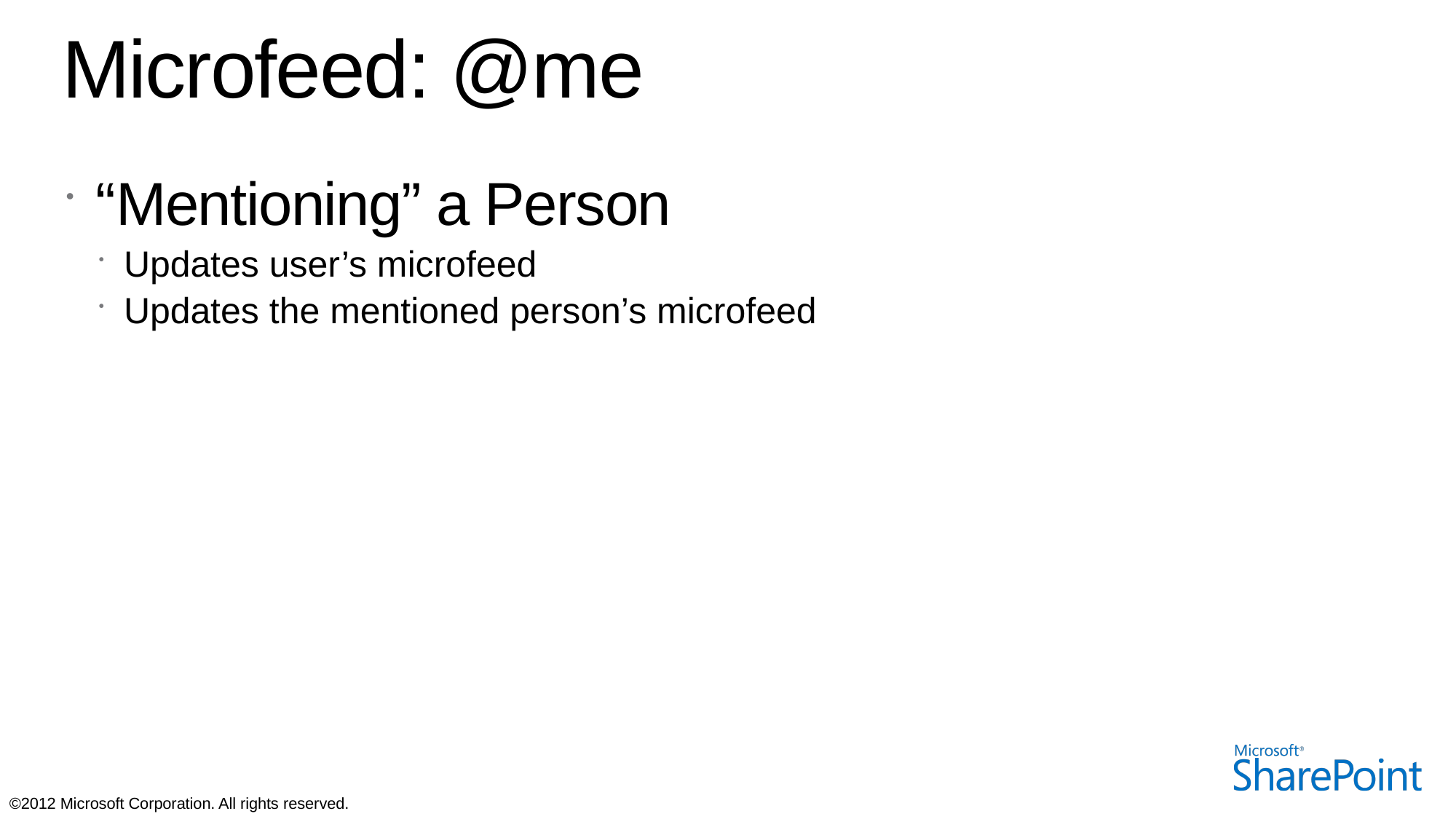

# Microfeed: @me
“Mentioning” a Person
Updates user’s microfeed
Updates the mentioned person’s microfeed